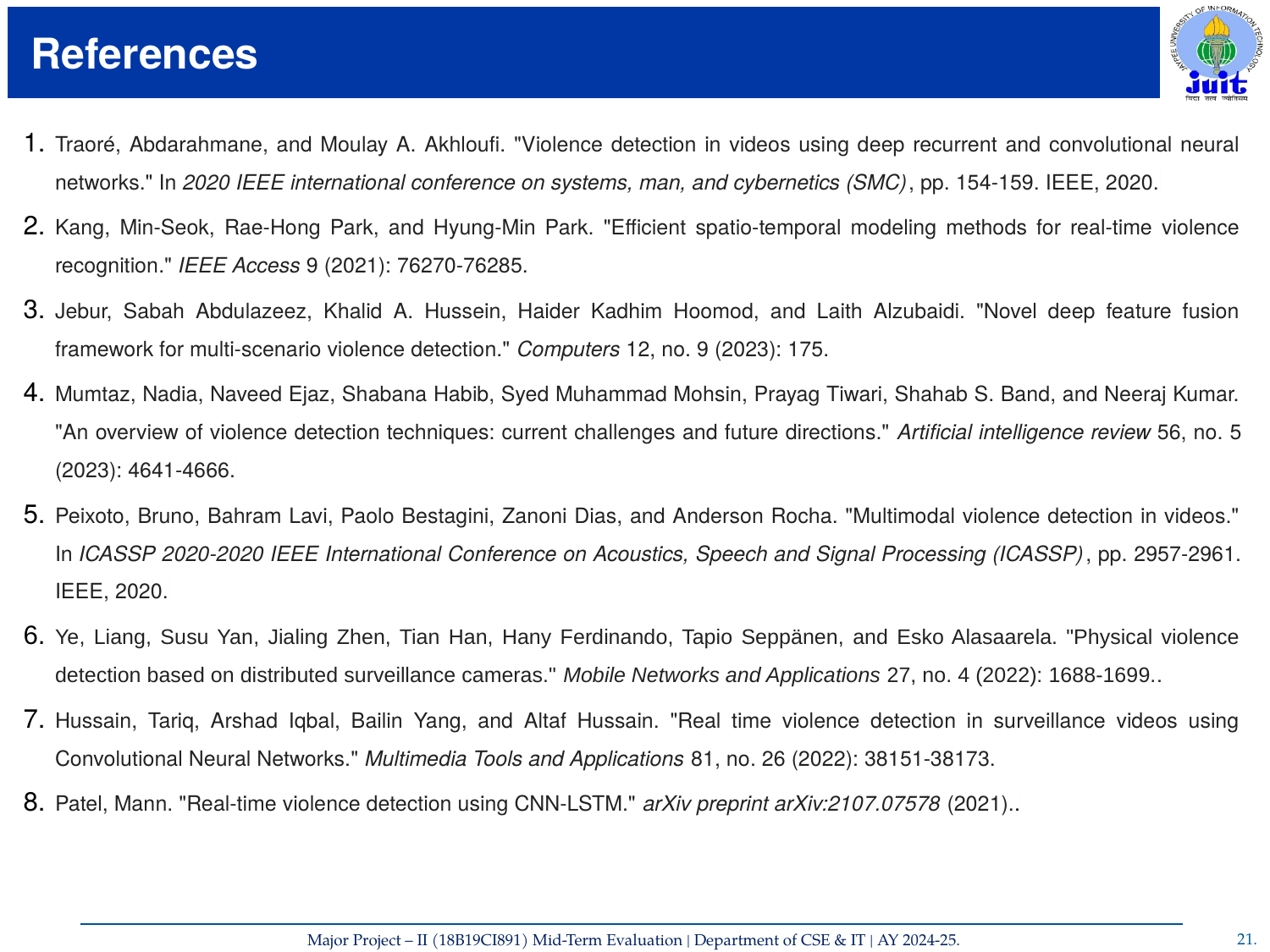

# References
Traoré, Abdarahmane, and Moulay A. Akhloufi. "Violence detection in videos using deep recurrent and convolutional neural networks." In 2020 IEEE international conference on systems, man, and cybernetics (SMC), pp. 154-159. IEEE, 2020.​
Kang, Min-Seok, Rae-Hong Park, and Hyung-Min Park. "Efficient spatio-temporal modeling methods for real-time violence recognition." IEEE Access 9 (2021): 76270-76285.​
Jebur, Sabah Abdulazeez, Khalid A. Hussein, Haider Kadhim Hoomod, and Laith Alzubaidi. "Novel deep feature fusion framework for multi-scenario violence detection." Computers 12, no. 9 (2023): 175.​
Mumtaz, Nadia, Naveed Ejaz, Shabana Habib, Syed Muhammad Mohsin, Prayag Tiwari, Shahab S. Band, and Neeraj Kumar. "An overview of violence detection techniques: current challenges and future directions." Artificial intelligence review 56, no. 5 (2023): 4641-4666.​
Peixoto, Bruno, Bahram Lavi, Paolo Bestagini, Zanoni Dias, and Anderson Rocha. "Multimodal violence detection in videos." In ICASSP 2020-2020 IEEE International Conference on Acoustics, Speech and Signal Processing (ICASSP), pp. 2957-2961. IEEE, 2020.​
Ye, Liang, Susu Yan, Jialing Zhen, Tian Han, Hany Ferdinando, Tapio Seppänen, and Esko Alasaarela. "Physical violence detection based on distributed surveillance cameras." Mobile Networks and Applications 27, no. 4 (2022): 1688-1699..​
Hussain, Tariq, Arshad Iqbal, Bailin Yang, and Altaf Hussain. "Real time violence detection in surveillance videos using Convolutional Neural Networks." Multimedia Tools and Applications 81, no. 26 (2022): 38151-38173.​
Patel, Mann. "Real-time violence detection using CNN-LSTM." arXiv preprint arXiv:2107.07578 (2021)..​